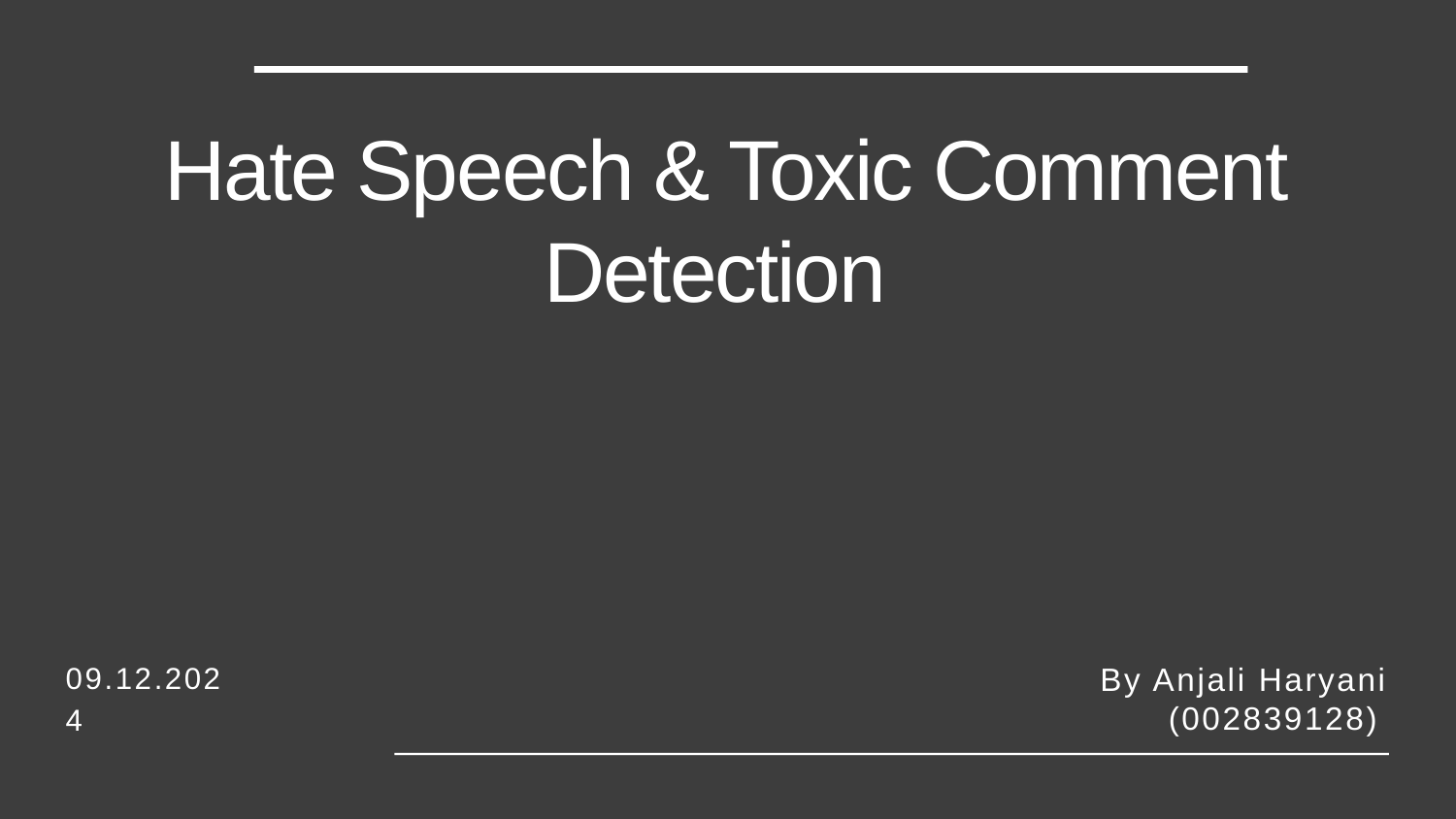

Hate Speech & Toxic Comment Detection

09.12.2024
By Anjali Haryani (002839128)